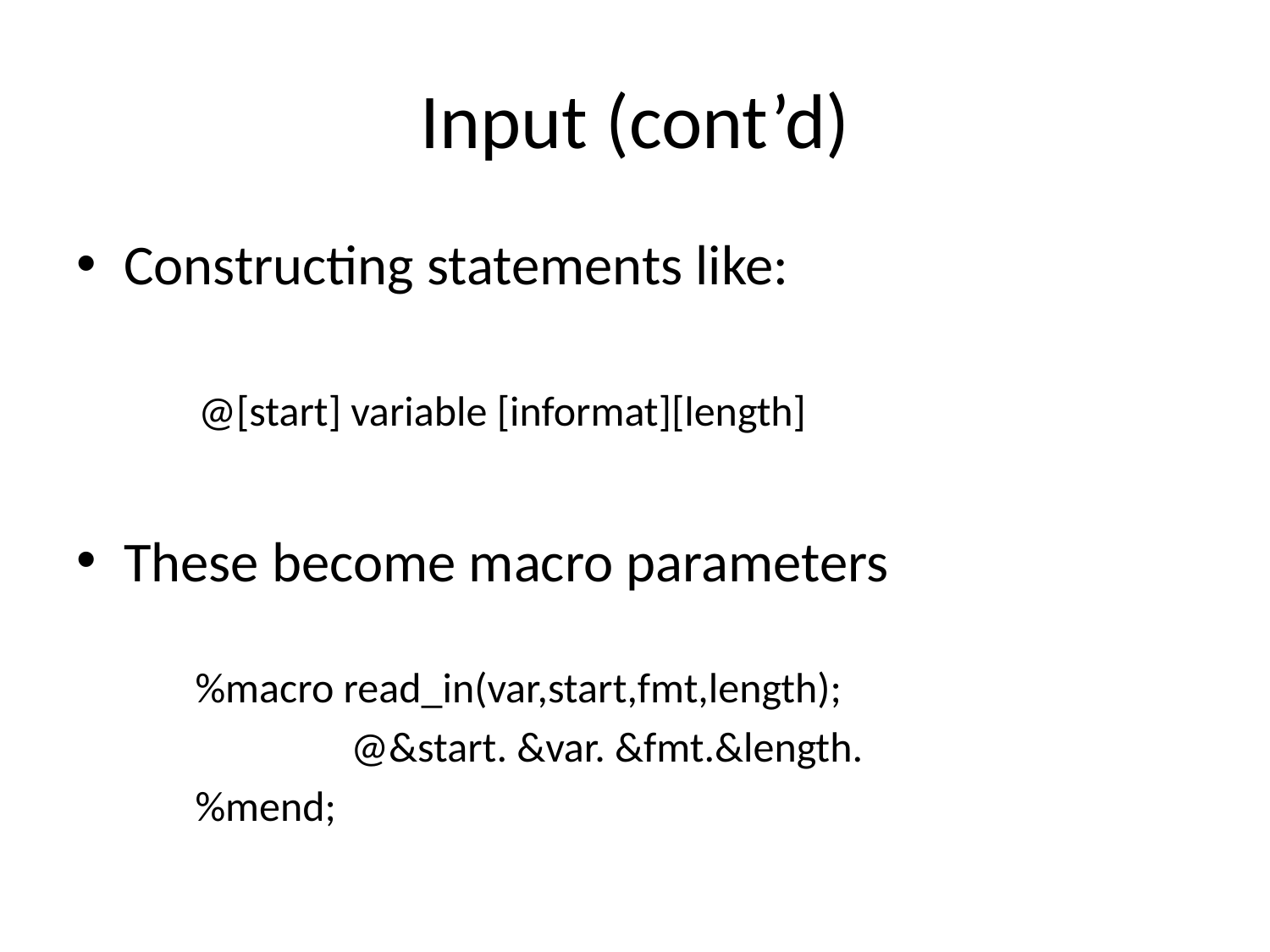

# Input (cont’d)
Constructing statements like:

       @[start] variable [informat][length]

These become macro parameters

%macro read_in(var,start,fmt,length);
	   @&start. &var. &fmt.&length.
%mend;